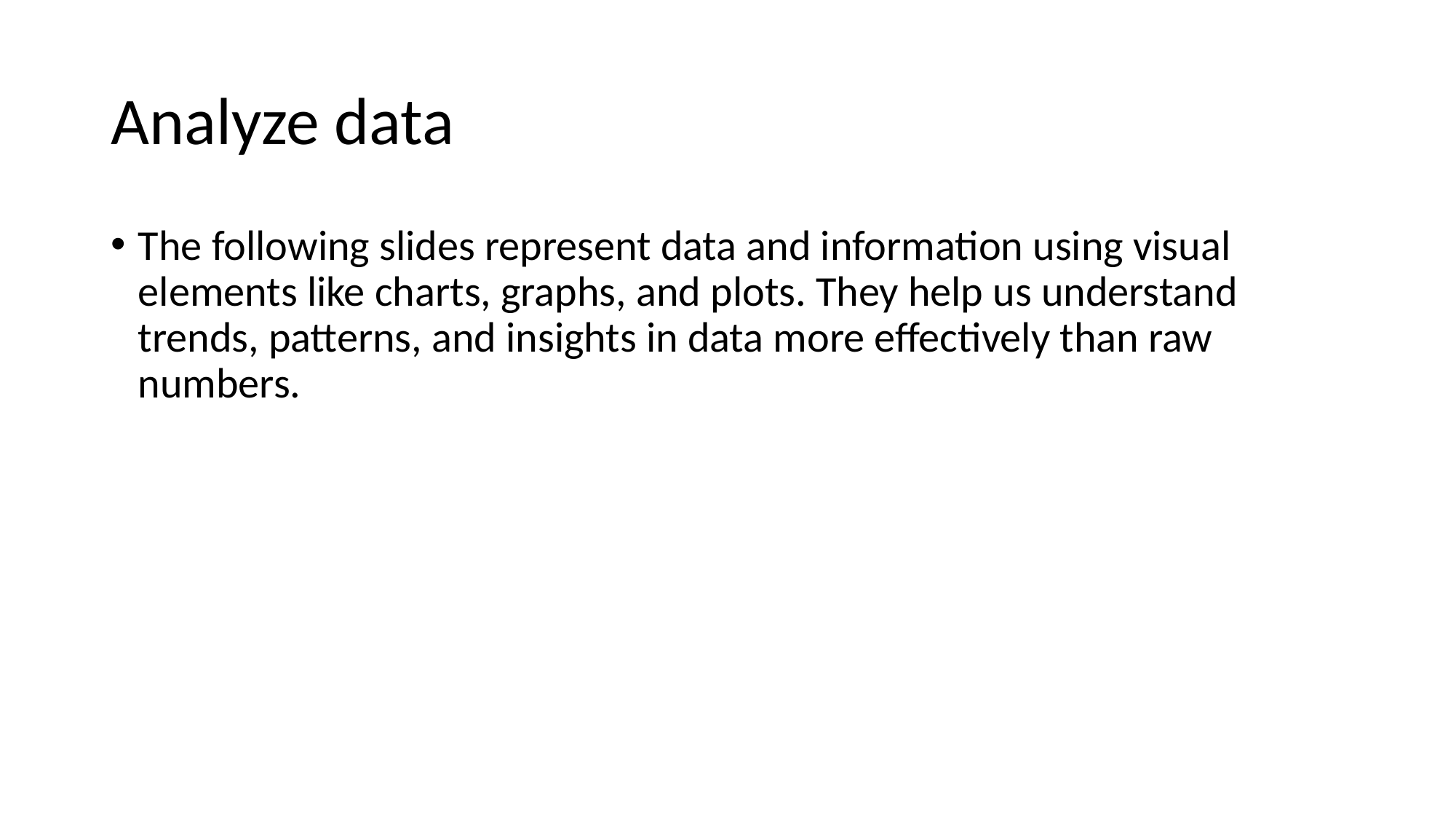

# Analyze data
The following slides represent data and information using visual elements like charts, graphs, and plots. They help us understand trends, patterns, and insights in data more effectively than raw numbers.